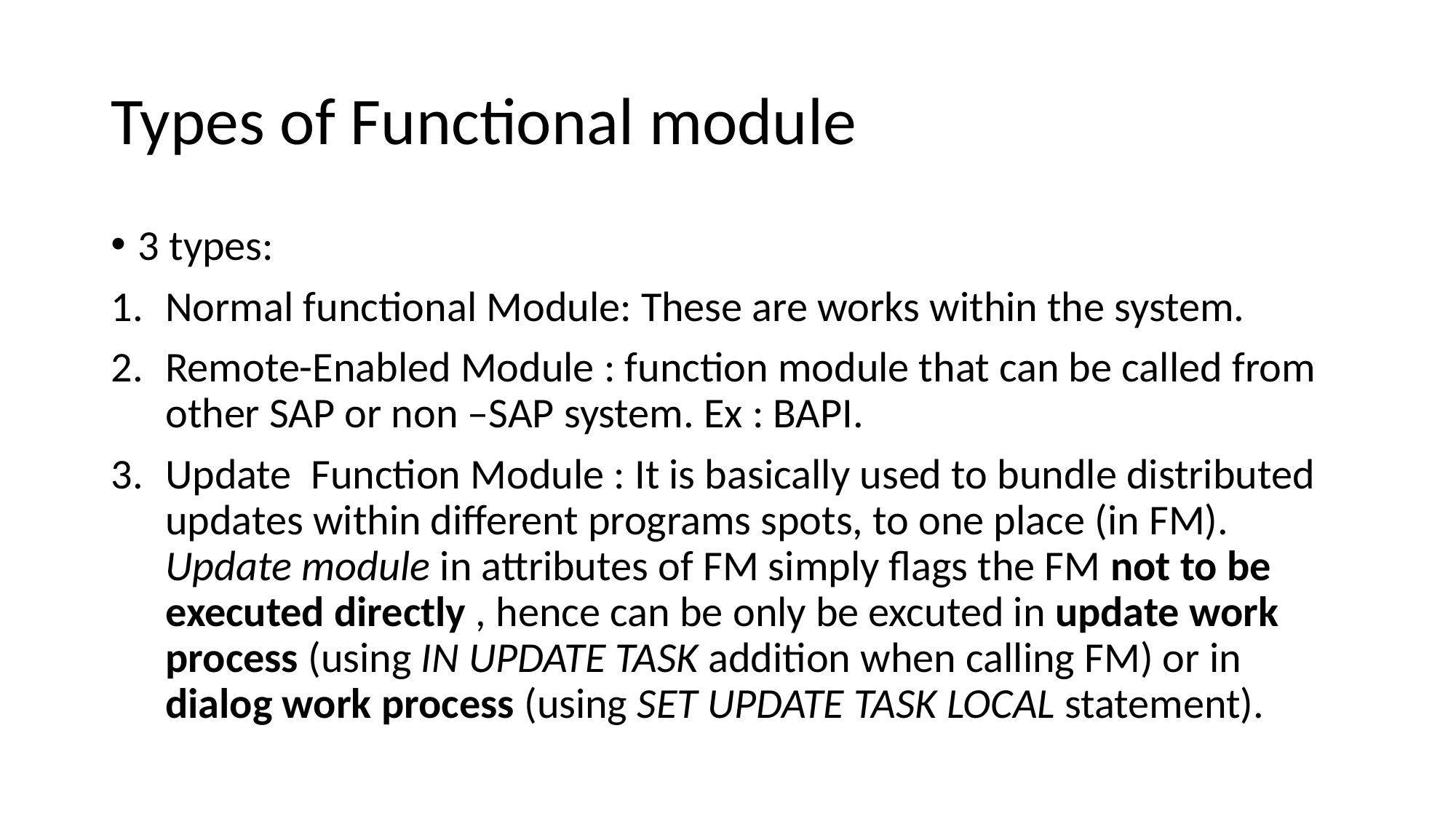

# Types of Functional module
3 types:
Normal functional Module: These are works within the system.
Remote-Enabled Module : function module that can be called from other SAP or non –SAP system. Ex : BAPI.
Update  Function Module : It is basically used to bundle distributed updates within different programs spots, to one place (in FM). Update module in attributes of FM simply flags the FM not to be executed directly , hence can be only be excuted in update work process (using IN UPDATE TASK addition when calling FM) or in dialog work process (using SET UPDATE TASK LOCAL statement).